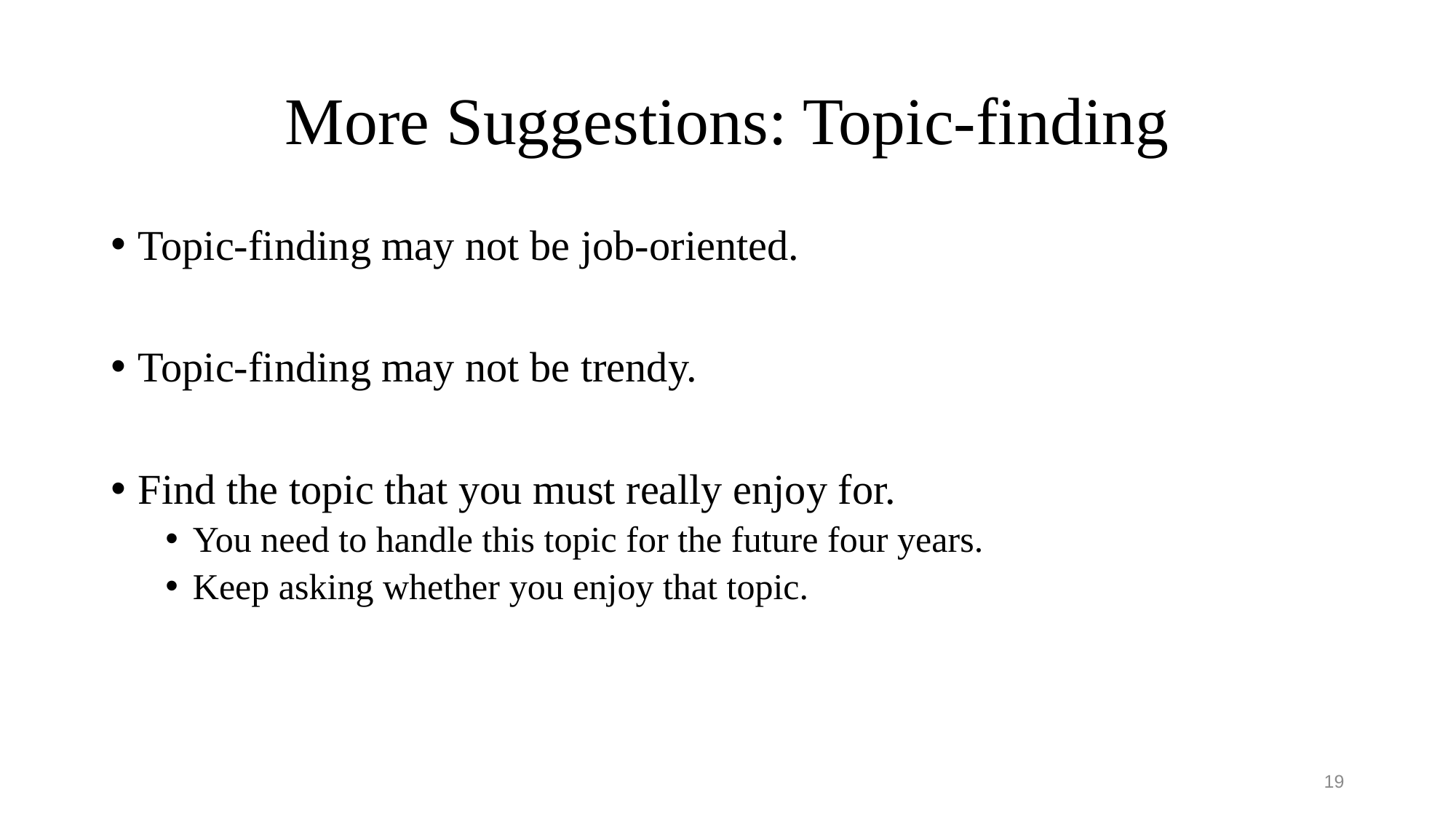

# More Suggestions: Topic-finding
Topic-finding may not be job-oriented.

Topic-finding may not be trendy.

Find the topic that you must really enjoy for.
You need to handle this topic for the future four years.
Keep asking whether you enjoy that topic.
19